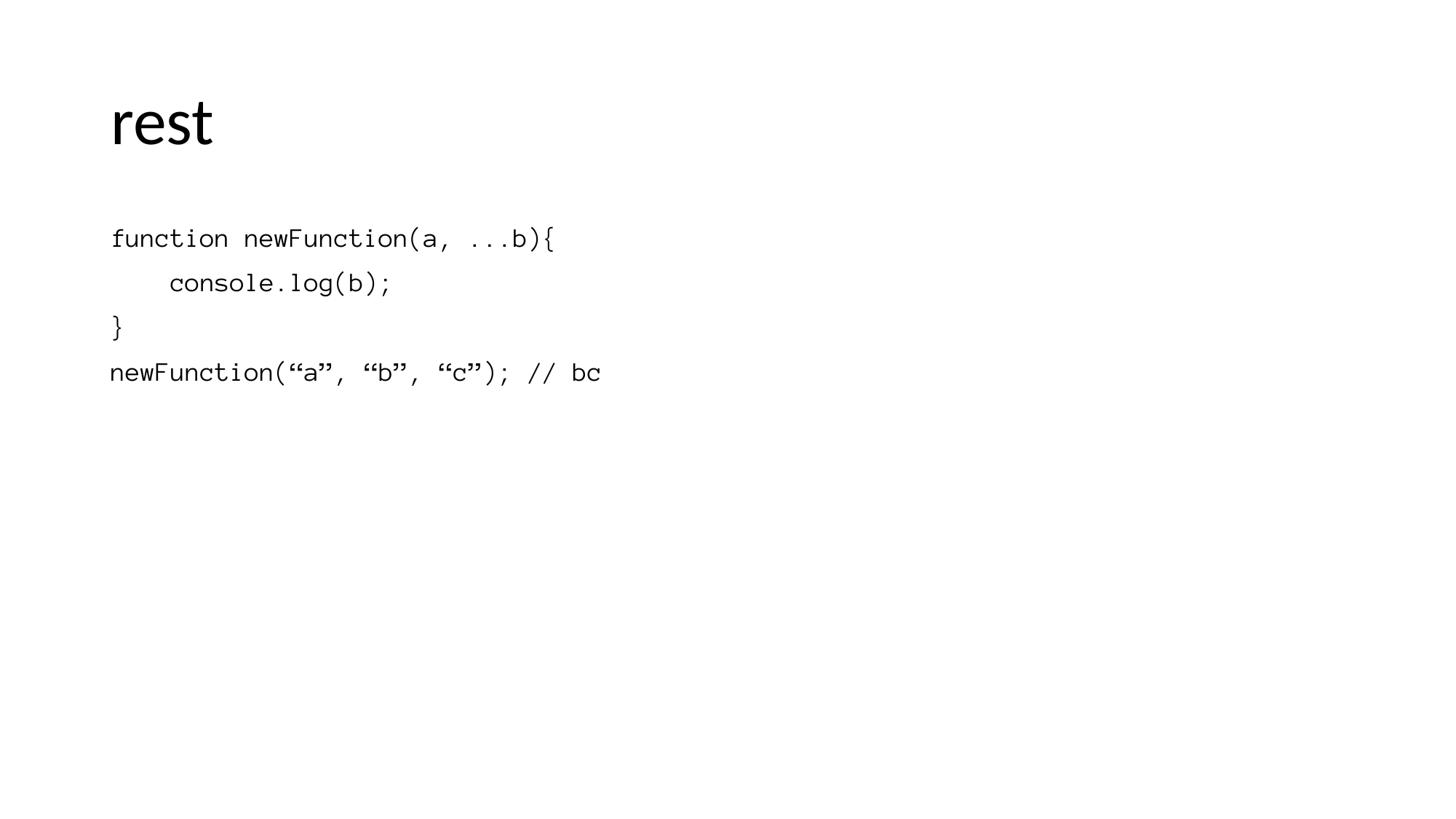

# rest
function newFunction(a, ...b){
    console.log(b);
}
newFunction(“a”, “b”, “c”); // bc